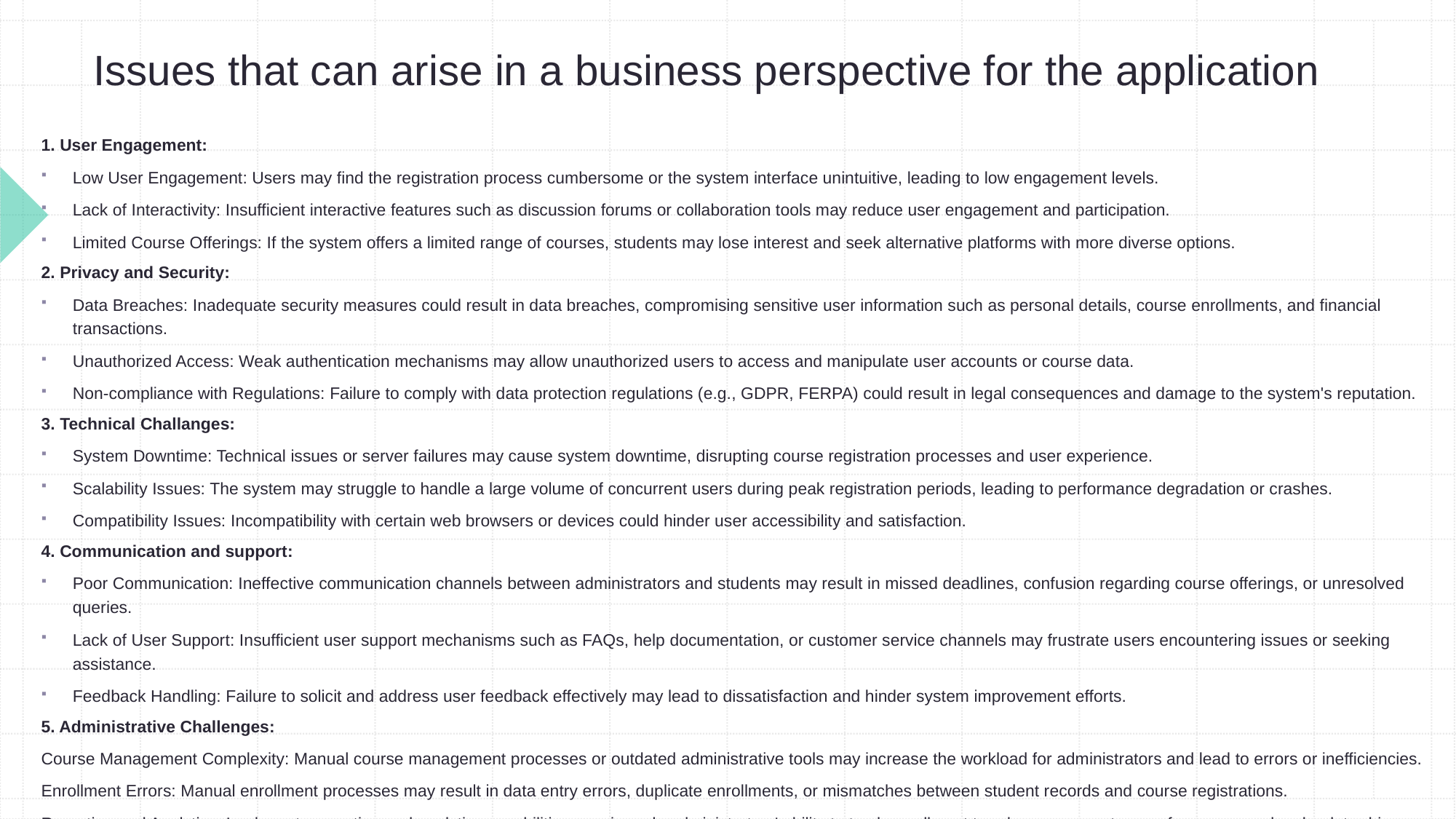

# Issues that can arise in a business perspective for the application
1. User Engagement:
Low User Engagement: Users may find the registration process cumbersome or the system interface unintuitive, leading to low engagement levels.
Lack of Interactivity: Insufficient interactive features such as discussion forums or collaboration tools may reduce user engagement and participation.
Limited Course Offerings: If the system offers a limited range of courses, students may lose interest and seek alternative platforms with more diverse options.
2. Privacy and Security:
Data Breaches: Inadequate security measures could result in data breaches, compromising sensitive user information such as personal details, course enrollments, and financial transactions.
Unauthorized Access: Weak authentication mechanisms may allow unauthorized users to access and manipulate user accounts or course data.
Non-compliance with Regulations: Failure to comply with data protection regulations (e.g., GDPR, FERPA) could result in legal consequences and damage to the system's reputation.
3. Technical Challanges:
System Downtime: Technical issues or server failures may cause system downtime, disrupting course registration processes and user experience.
Scalability Issues: The system may struggle to handle a large volume of concurrent users during peak registration periods, leading to performance degradation or crashes.
Compatibility Issues: Incompatibility with certain web browsers or devices could hinder user accessibility and satisfaction.
4. Communication and support:
Poor Communication: Ineffective communication channels between administrators and students may result in missed deadlines, confusion regarding course offerings, or unresolved queries.
Lack of User Support: Insufficient user support mechanisms such as FAQs, help documentation, or customer service channels may frustrate users encountering issues or seeking assistance.
Feedback Handling: Failure to solicit and address user feedback effectively may lead to dissatisfaction and hinder system improvement efforts.
5. Administrative Challenges:
Course Management Complexity: Manual course management processes or outdated administrative tools may increase the workload for administrators and lead to errors or inefficiencies.
Enrollment Errors: Manual enrollment processes may result in data entry errors, duplicate enrollments, or mismatches between student records and course registrations.
Reporting and Analytics: Inadequate reporting and analytics capabilities may impede administrators' ability to track enrollment trends, assess system performance, and make data-driven decisions.